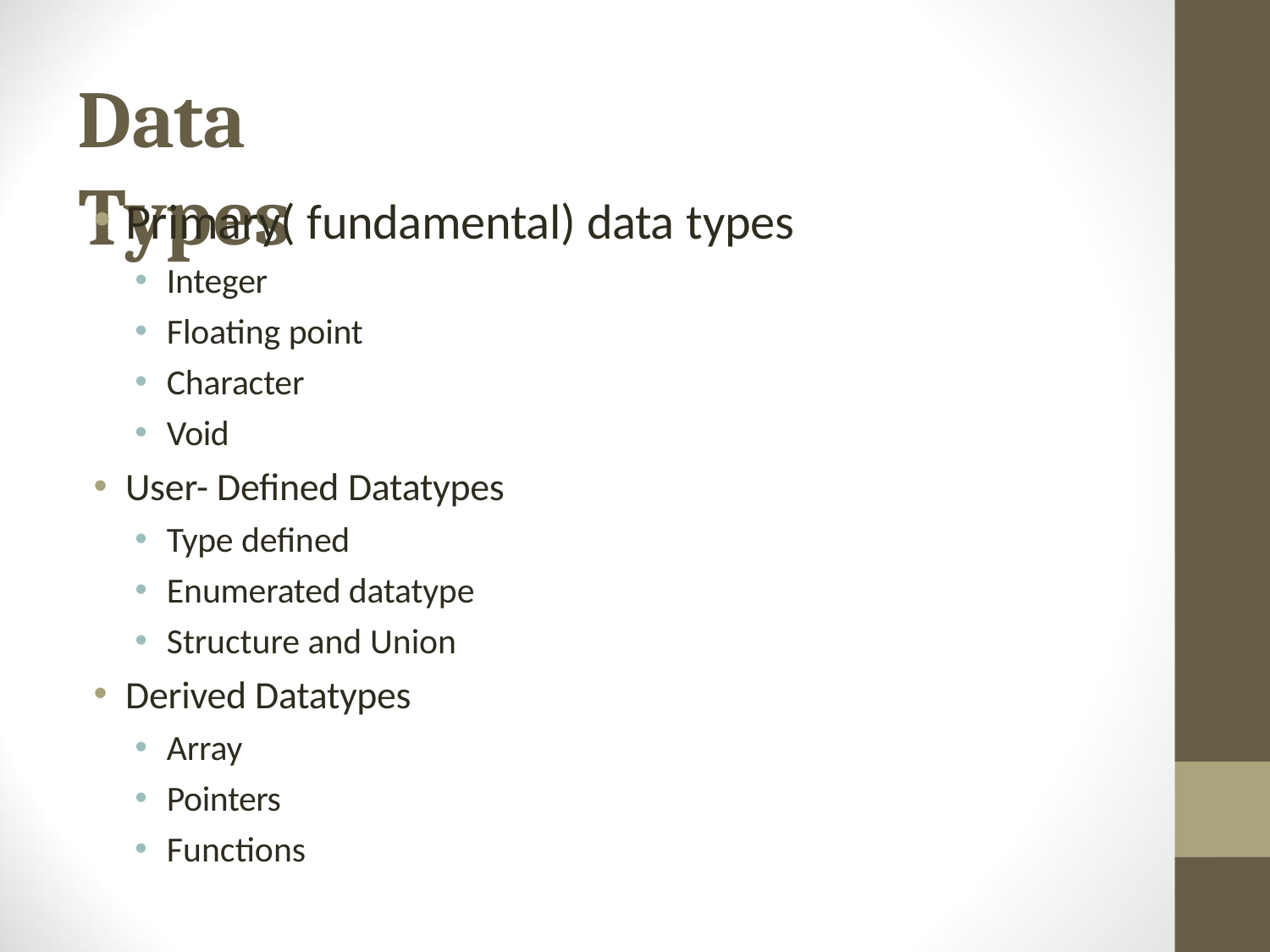

# Data Types
Primary( fundamental) data types
Integer
Floating point
Character
Void
User- Defined Datatypes
Type defined
Enumerated datatype
Structure and Union
Derived Datatypes
Array
Pointers
Functions